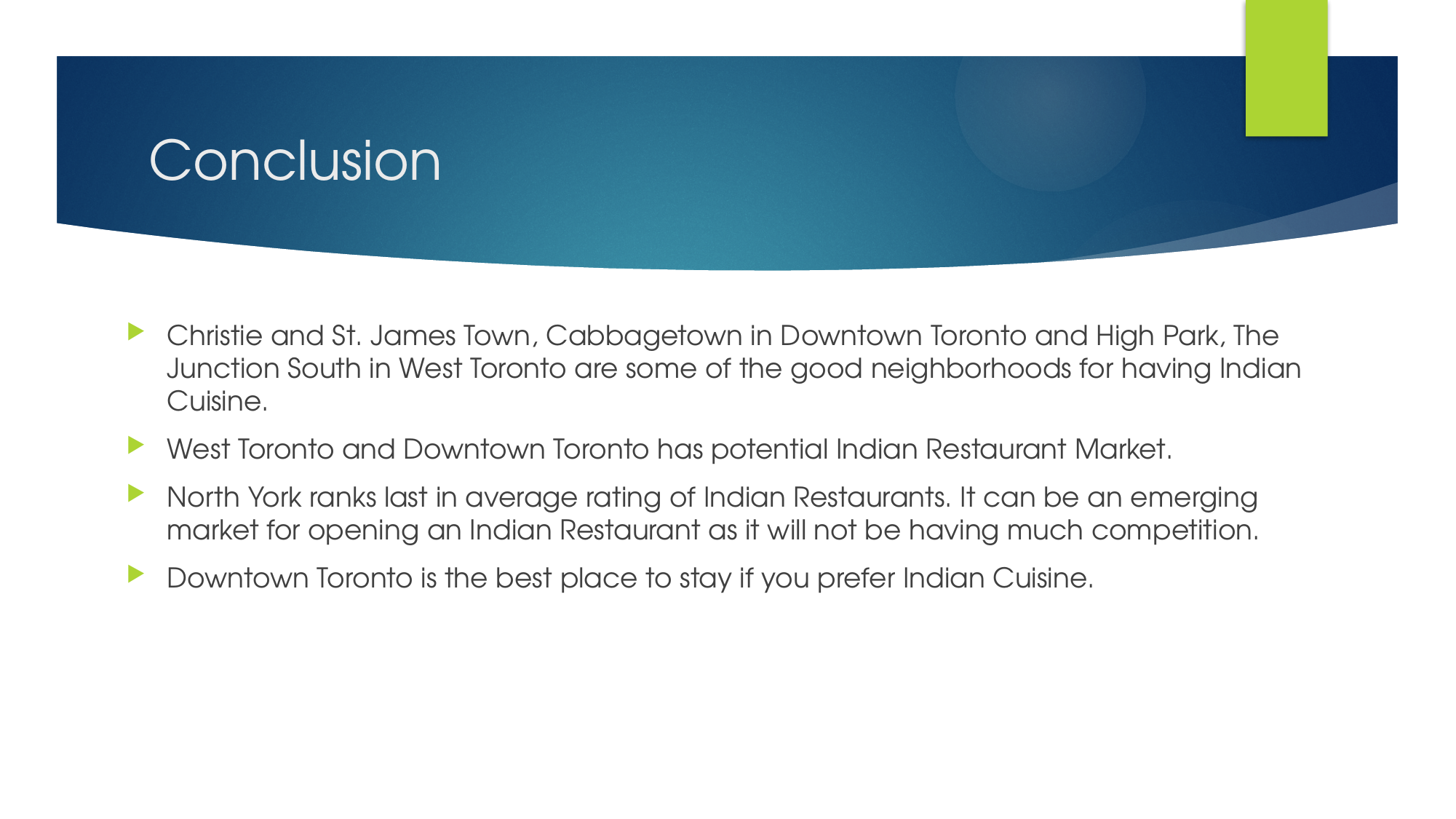

# Conclusion
Christie and St. James Town, Cabbagetown in Downtown Toronto and High Park, The Junction South in West Toronto are some of the good neighborhoods for having Indian Cuisine.
West Toronto and Downtown Toronto has potential Indian Restaurant Market.
North York ranks last in average rating of Indian Restaurants. It can be an emerging market for opening an Indian Restaurant as it will not be having much competition.
Downtown Toronto is the best place to stay if you prefer Indian Cuisine.